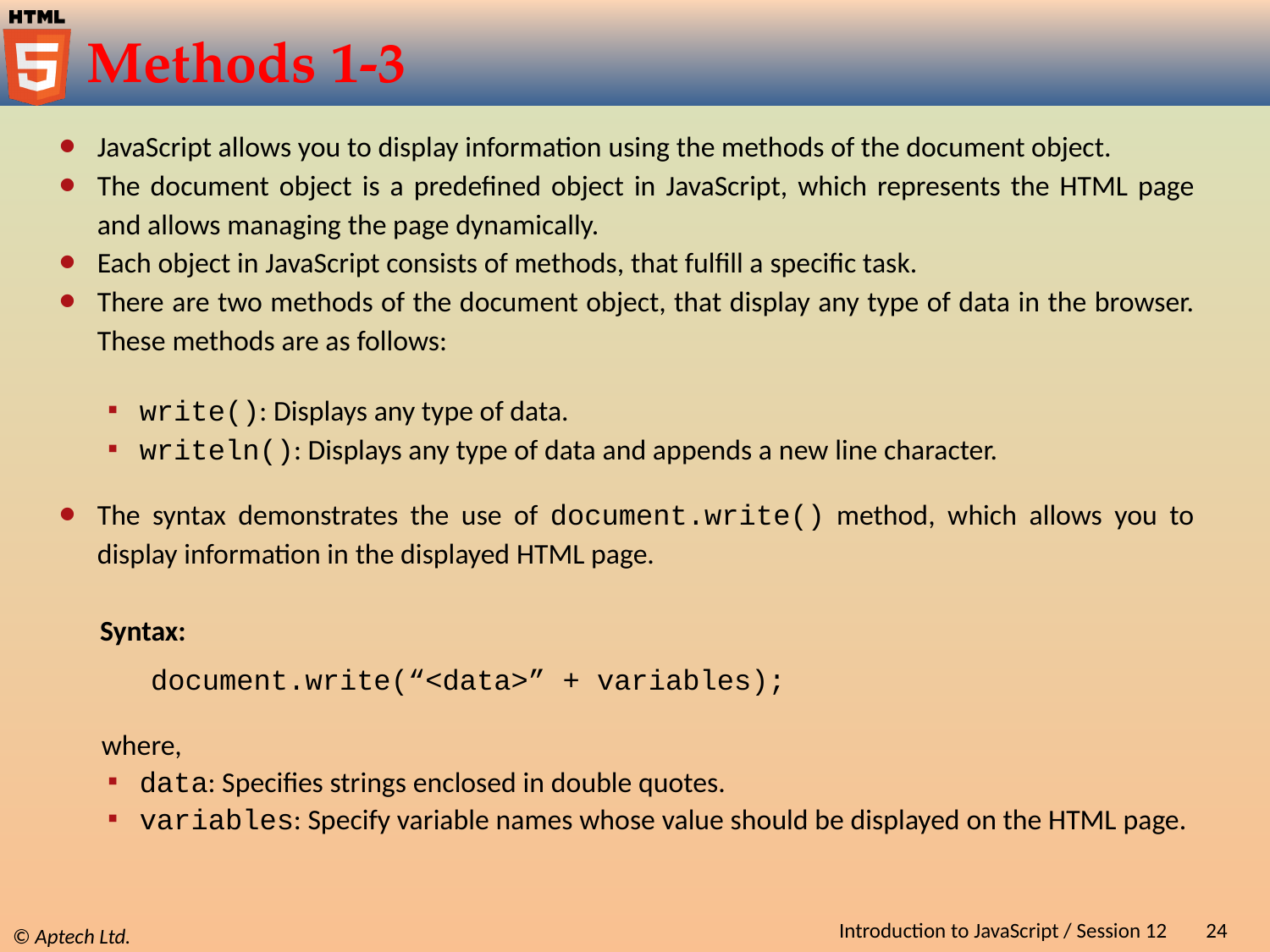

# Methods 1-3
JavaScript allows you to display information using the methods of the document object.
The document object is a predefined object in JavaScript, which represents the HTML page and allows managing the page dynamically.
Each object in JavaScript consists of methods, that fulfill a specific task.
There are two methods of the document object, that display any type of data in the browser. These methods are as follows:
write(): Displays any type of data.
writeln(): Displays any type of data and appends a new line character.

The syntax demonstrates the use of document.write() method, which allows you to display information in the displayed HTML page.
Syntax:
document.write(“<data>” + variables);
where,
data: Specifies strings enclosed in double quotes.
variables: Specify variable names whose value should be displayed on the HTML page.
Introduction to JavaScript / Session 12
24